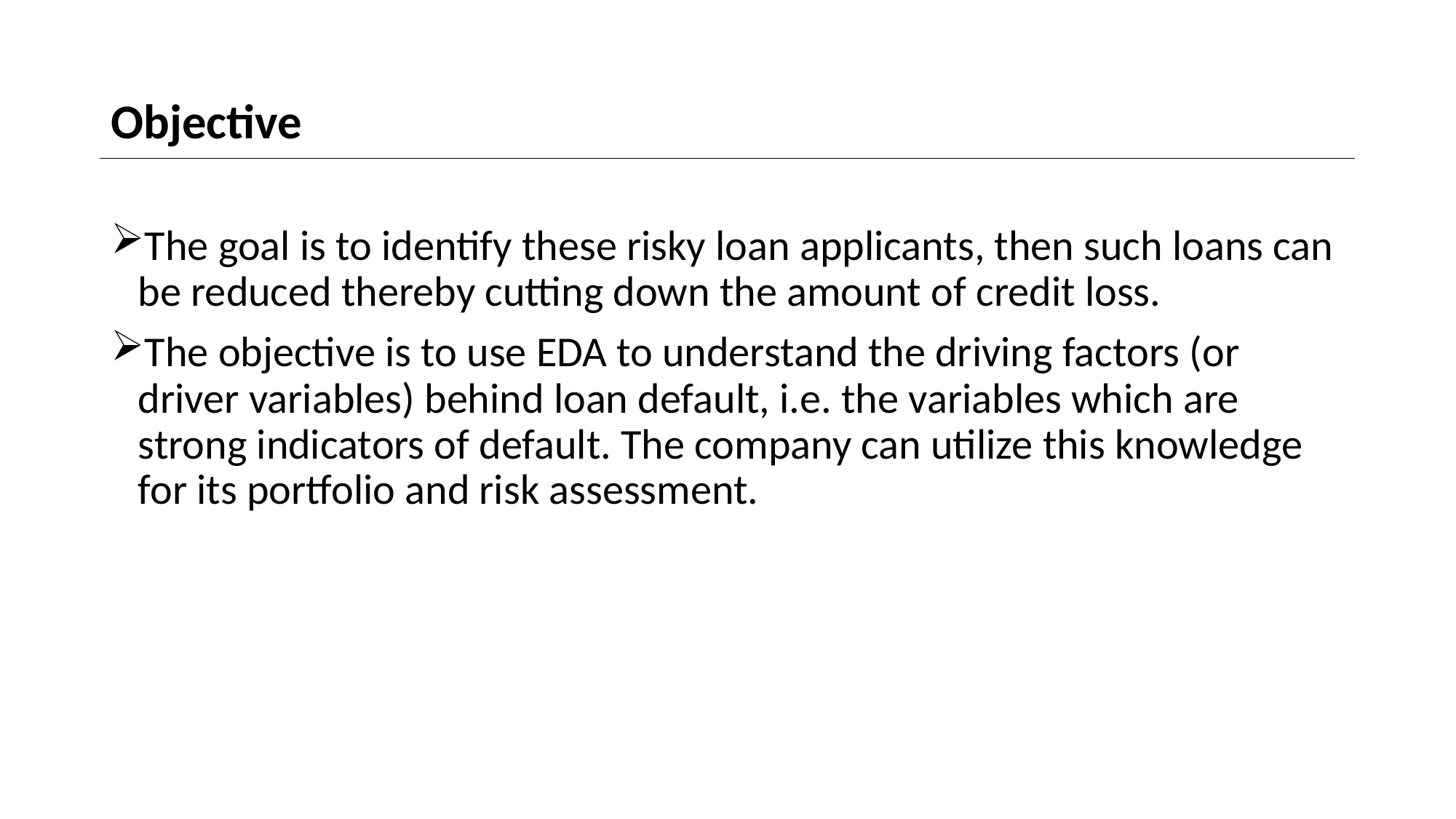

# Objective
The goal is to identify these risky loan applicants, then such loans can be reduced thereby cutting down the amount of credit loss.
The objective is to use EDA to understand the driving factors (or driver variables) behind loan default, i.e. the variables which are strong indicators of default. The company can utilize this knowledge for its portfolio and risk assessment.